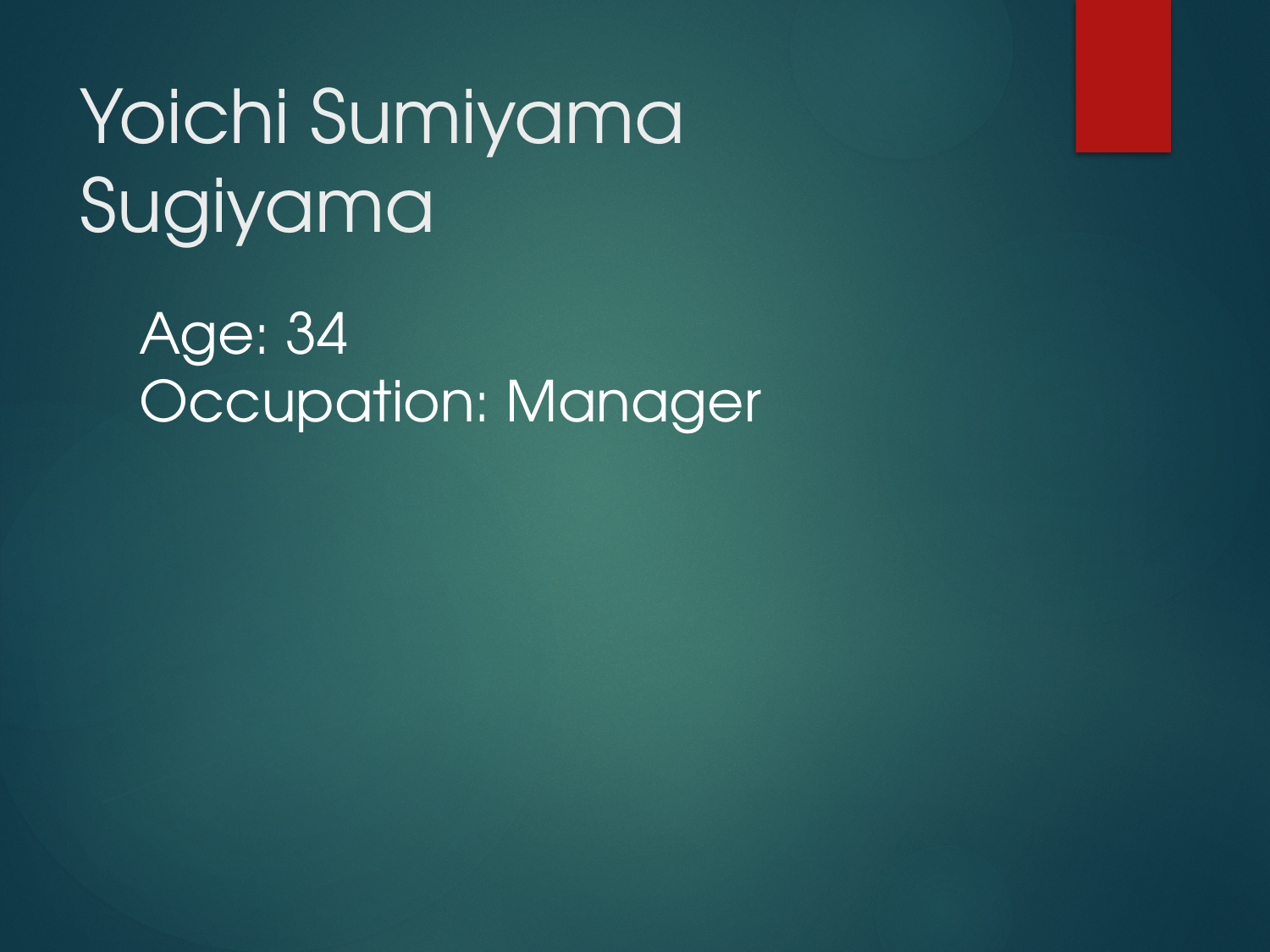

# Yoichi Sumiyama Sugiyama

Age: 34
Occupation: Manager